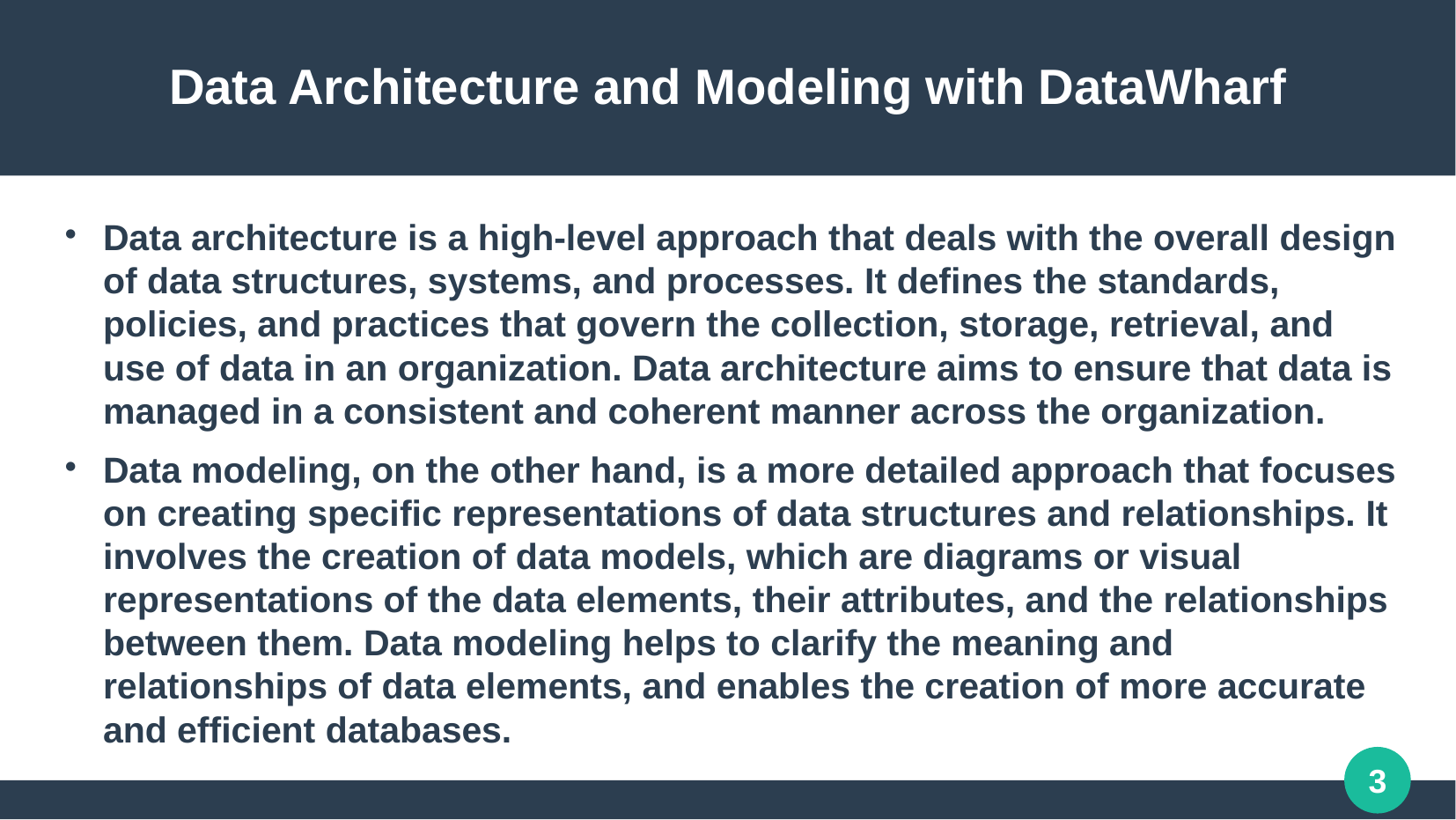

# Data Architecture and Modeling with DataWharf
Data architecture is a high-level approach that deals with the overall design of data structures, systems, and processes. It defines the standards, policies, and practices that govern the collection, storage, retrieval, and use of data in an organization. Data architecture aims to ensure that data is managed in a consistent and coherent manner across the organization.
Data modeling, on the other hand, is a more detailed approach that focuses on creating specific representations of data structures and relationships. It involves the creation of data models, which are diagrams or visual representations of the data elements, their attributes, and the relationships between them. Data modeling helps to clarify the meaning and relationships of data elements, and enables the creation of more accurate and efficient databases.